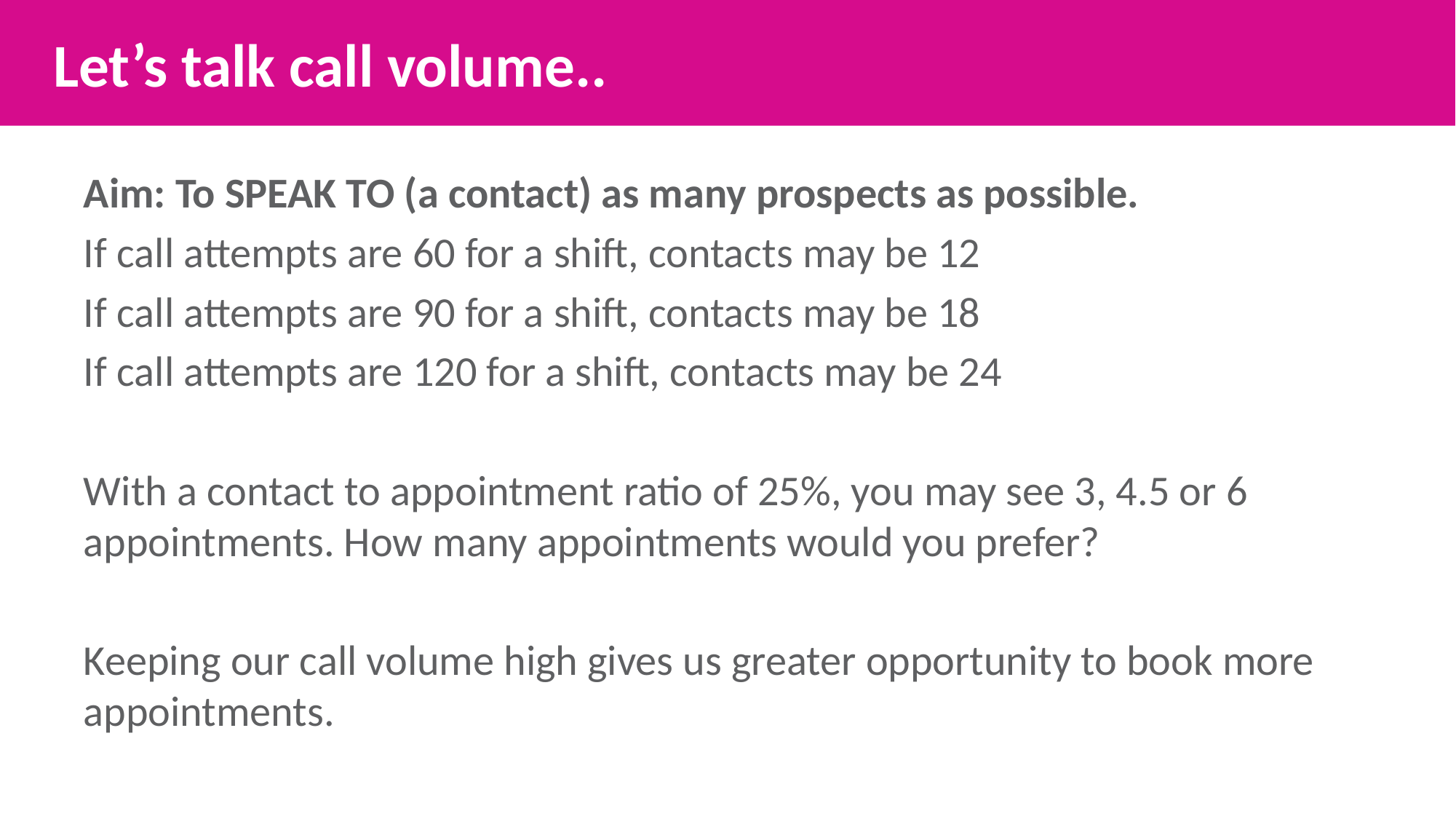

Let’s talk call volume..
Aim: To SPEAK TO (a contact) as many prospects as possible.
If call attempts are 60 for a shift, contacts may be 12
If call attempts are 90 for a shift, contacts may be 18
If call attempts are 120 for a shift, contacts may be 24

With a contact to appointment ratio of 25%, you may see 3, 4.5 or 6 appointments. How many appointments would you prefer?

Keeping our call volume high gives us greater opportunity to book more appointments.